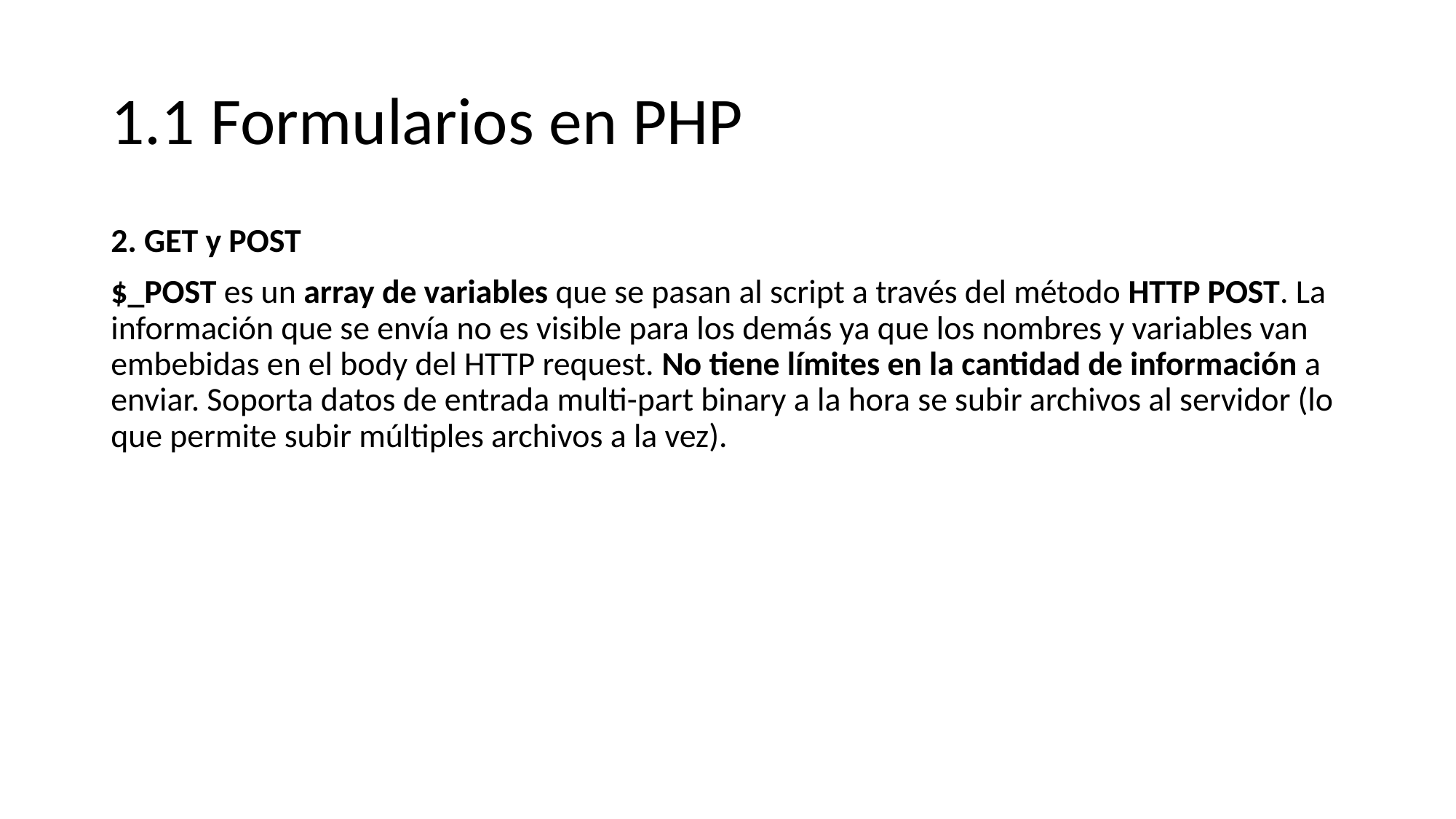

# 1.1 Formularios en PHP
2. GET y POST
$_POST es un array de variables que se pasan al script a través del método HTTP POST. La información que se envía no es visible para los demás ya que los nombres y variables van embebidas en el body del HTTP request. No tiene límites en la cantidad de información a enviar. Soporta datos de entrada multi-part binary a la hora se subir archivos al servidor (lo que permite subir múltiples archivos a la vez).